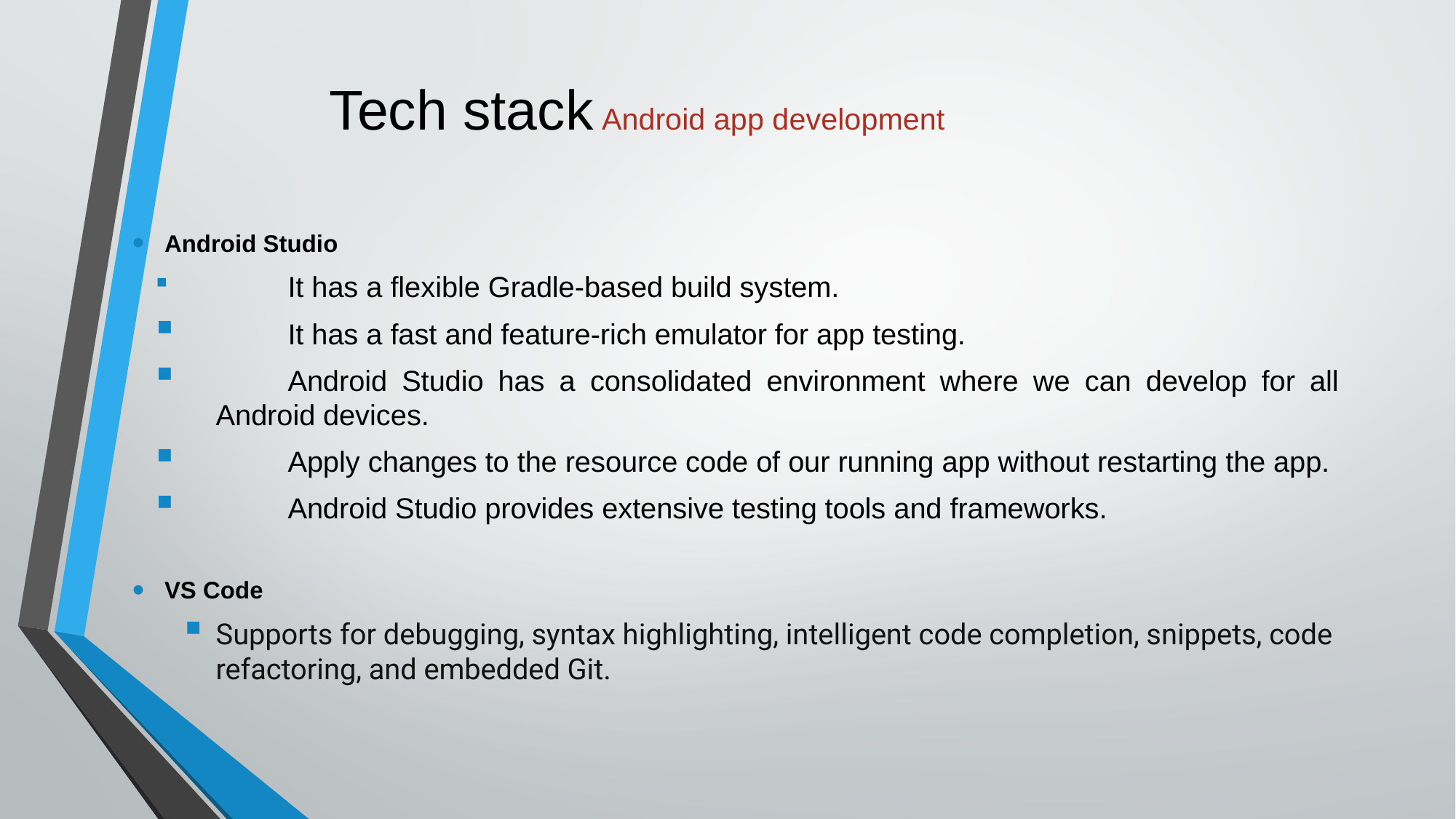

# Tech stack Android app development
Android Studio
	It has a flexible Gradle-based build system.
	It has a fast and feature-rich emulator for app testing.
	Android Studio has a consolidated environment where we can develop for all Android devices.
	Apply changes to the resource code of our running app without restarting the app.
	Android Studio provides extensive testing tools and frameworks.

VS Code
Supports for debugging, syntax highlighting, intelligent code completion, snippets, code refactoring, and embedded Git.